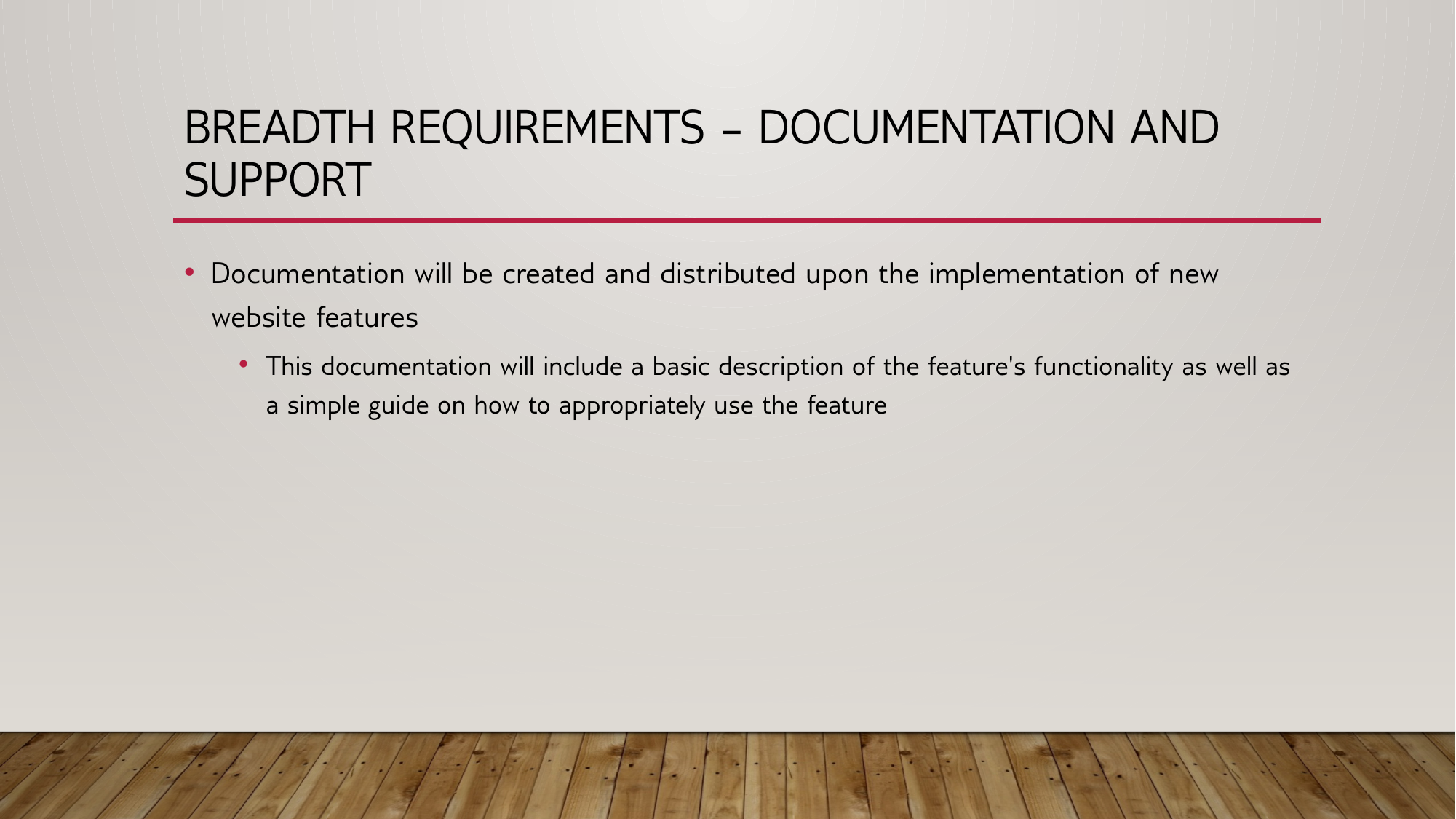

# Breadth Requirements – Documentation and Support
Documentation will be created and distributed upon the implementation of new website features
This documentation will include a basic description of the feature's functionality as well as a simple guide on how to appropriately use the feature